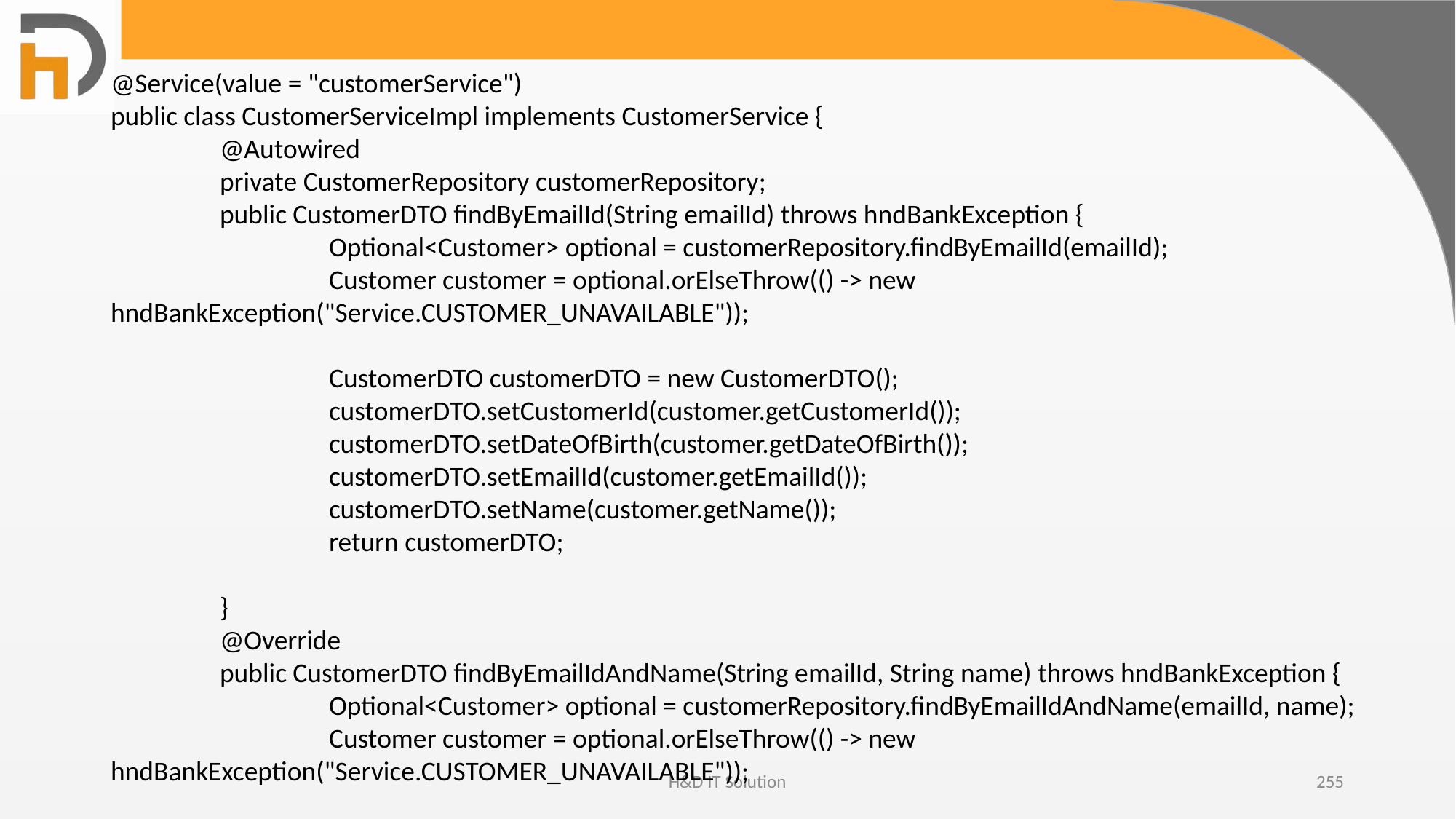

@Service(value = "customerService")
public class CustomerServiceImpl implements CustomerService {
	@Autowired
	private CustomerRepository customerRepository;
	public CustomerDTO findByEmailId(String emailId) throws hndBankException {
		Optional<Customer> optional = customerRepository.findByEmailId(emailId);
		Customer customer = optional.orElseThrow(() -> new hndBankException("Service.CUSTOMER_UNAVAILABLE"));

		CustomerDTO customerDTO = new CustomerDTO();
		customerDTO.setCustomerId(customer.getCustomerId());
		customerDTO.setDateOfBirth(customer.getDateOfBirth());
		customerDTO.setEmailId(customer.getEmailId());
		customerDTO.setName(customer.getName());
		return customerDTO;

	}
	@Override
	public CustomerDTO findByEmailIdAndName(String emailId, String name) throws hndBankException {
		Optional<Customer> optional = customerRepository.findByEmailIdAndName(emailId, name);
		Customer customer = optional.orElseThrow(() -> new hndBankException("Service.CUSTOMER_UNAVAILABLE"));

H&D IT Solution
255